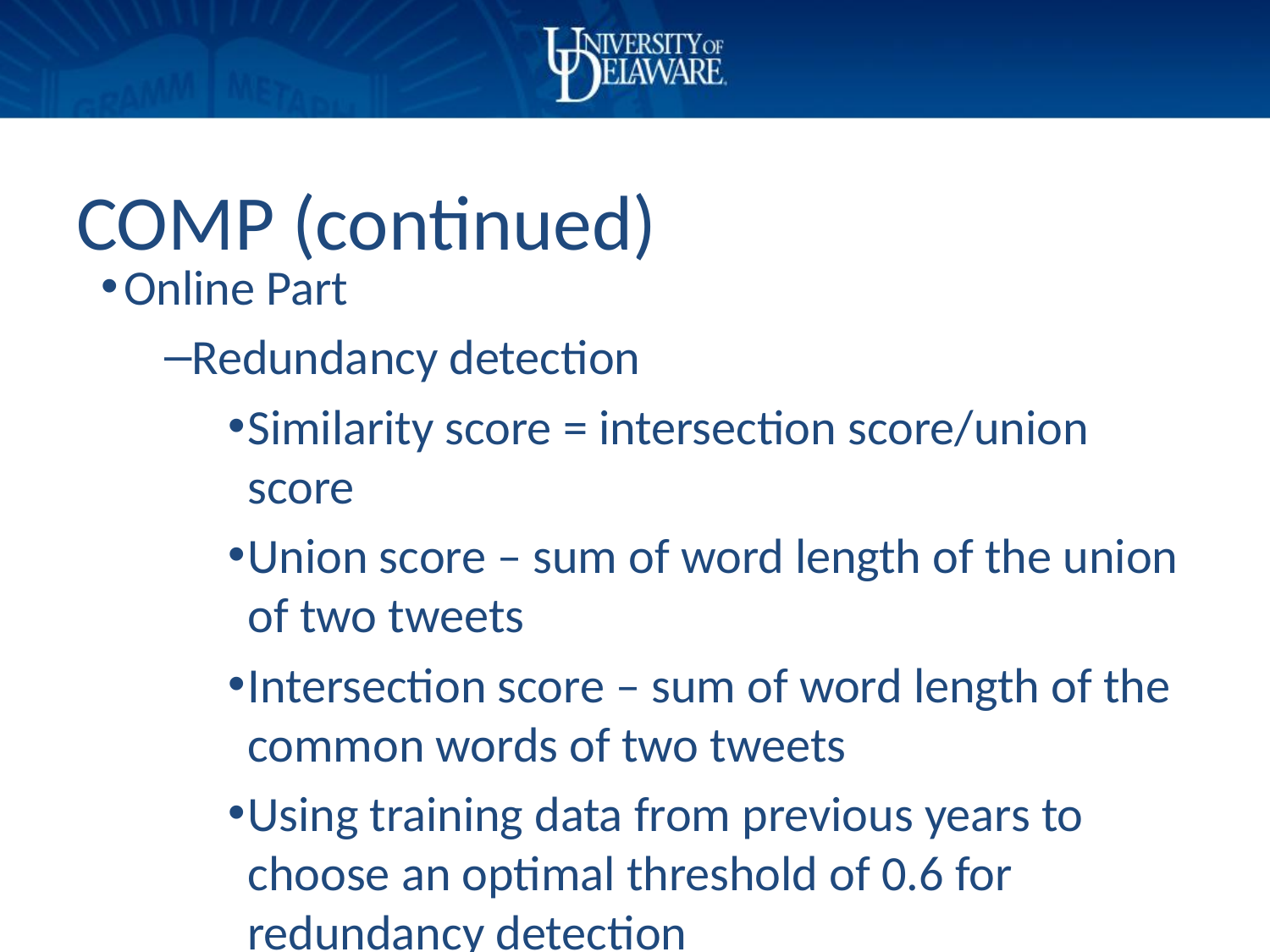

# COMP (continued)
Online Part
Redundancy detection
Similarity score = intersection score/union score
Union score – sum of word length of the union of two tweets
Intersection score – sum of word length of the common words of two tweets
Using training data from previous years to choose an optimal threshold of 0.6 for redundancy detection